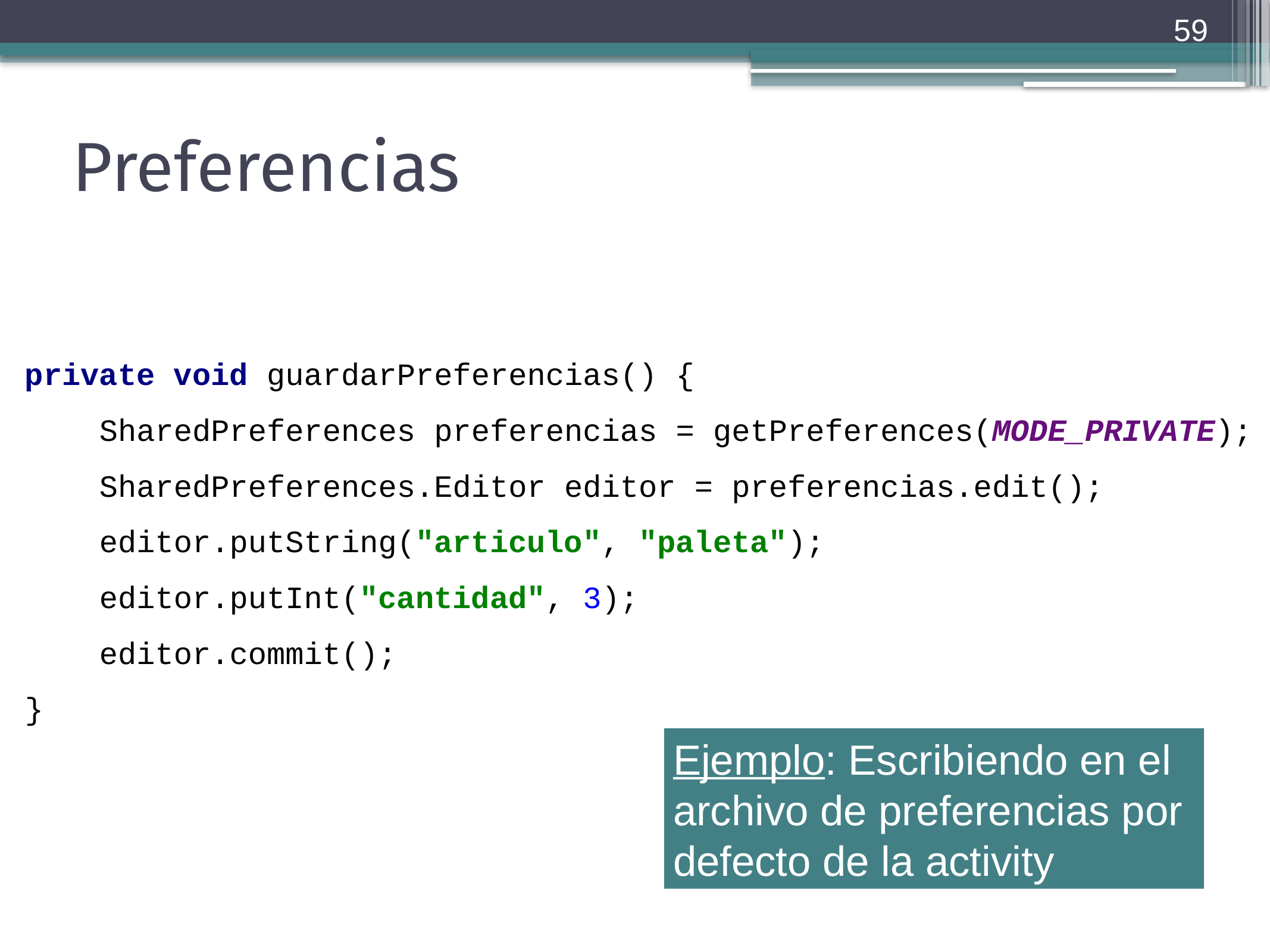

59
# Preferencias
private void guardarPreferencias() {
    SharedPreferences preferencias = getPreferences(MODE_PRIVATE);
    SharedPreferences.Editor editor = preferencias.edit();
    editor.putString("articulo", "paleta");
    editor.putInt("cantidad", 3);
    editor.commit();
}
Ejemplo: Escribiendo en el archivo de preferencias por defecto de la activity